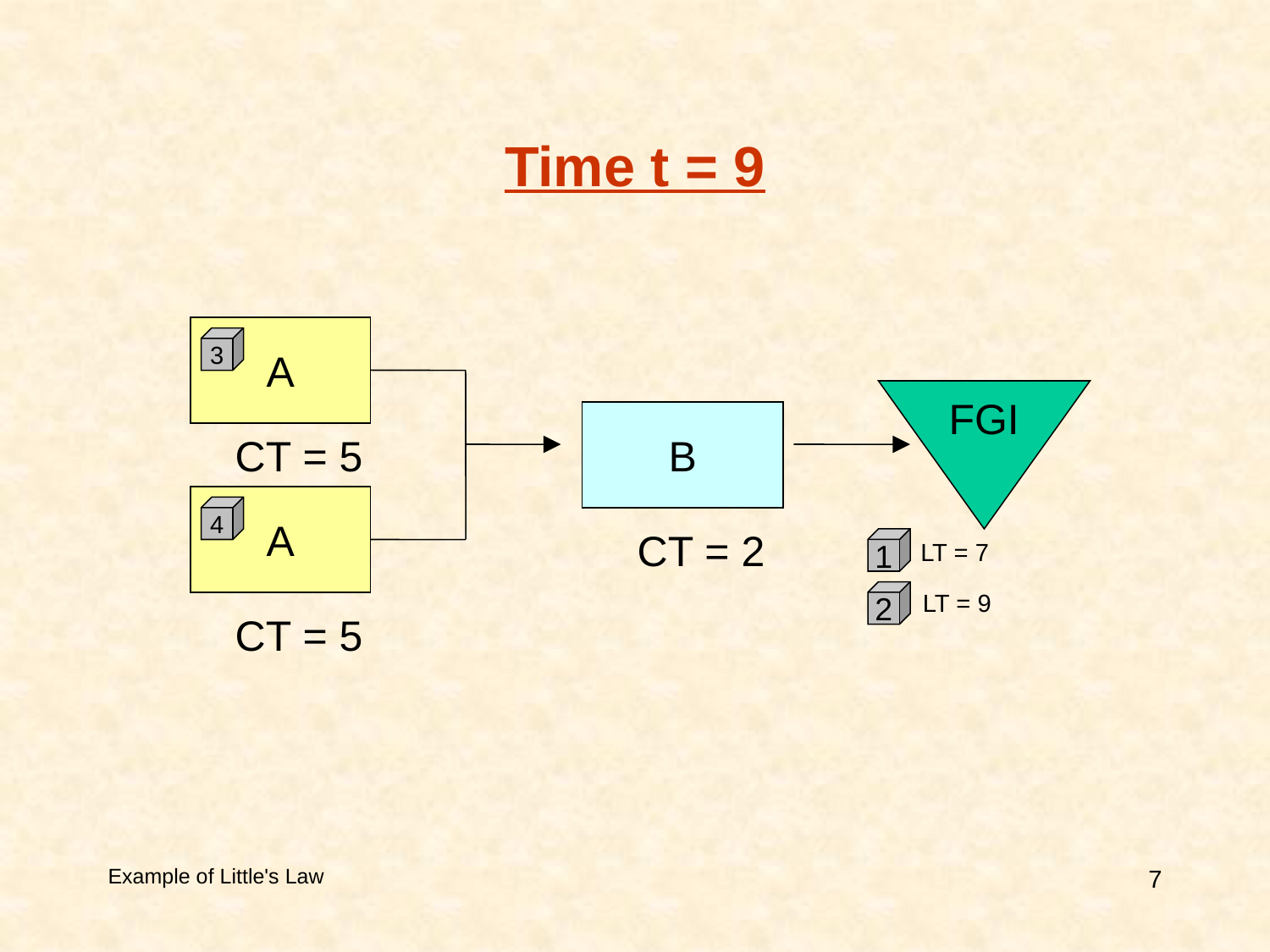

# Time t = 9
A
3

FGI
B
CT = 5

A
4
CT = 2
1
LT = 7

2
LT = 9
CT = 5
Example of Little's Law
7